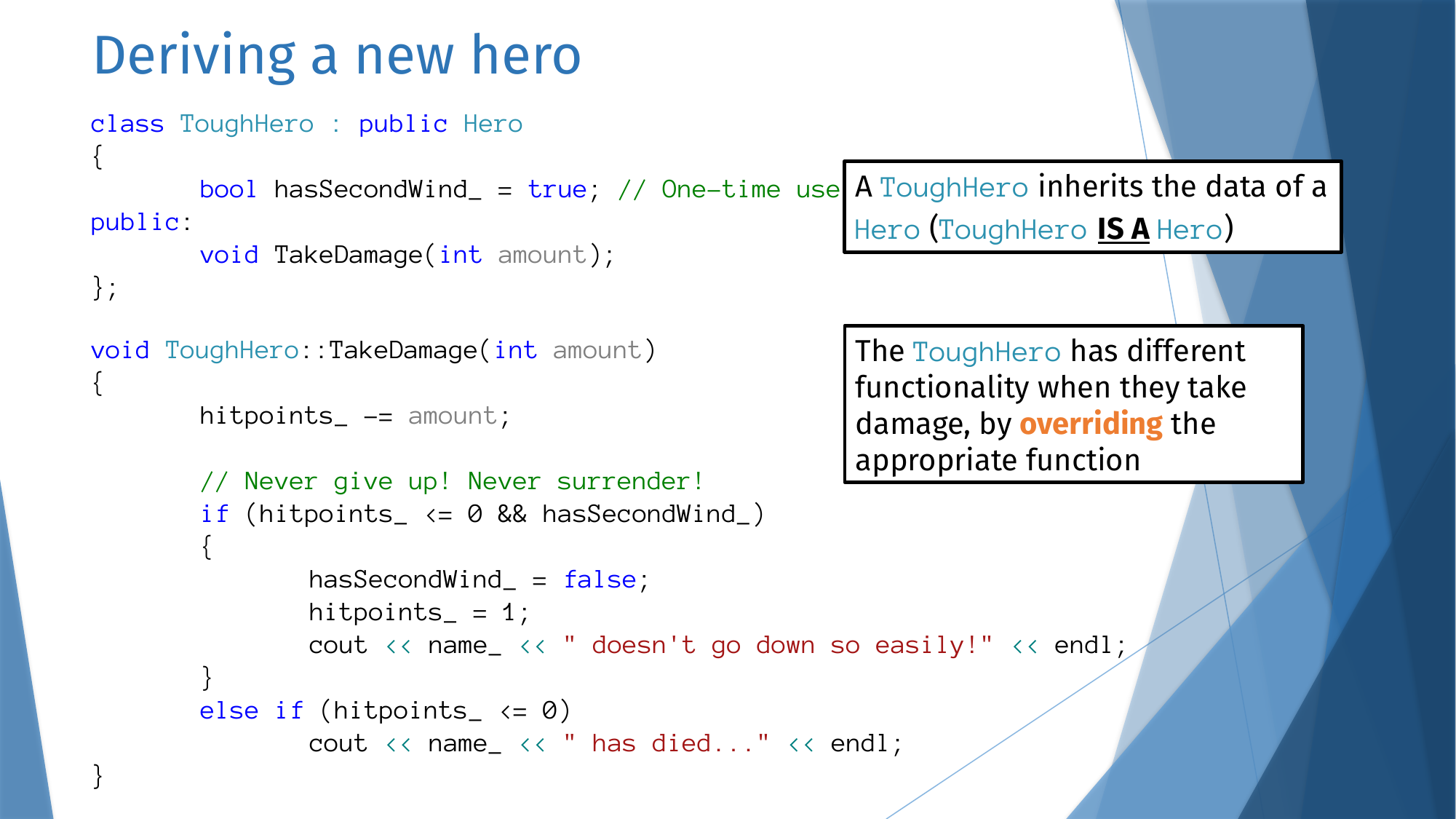

# Deriving a new hero
class ToughHero : public Hero
{
	bool hasSecondWind_ = true; // One-time use!
public:
	void TakeDamage(int amount);
};
A ToughHero inherits the data of a Hero (ToughHero IS A Hero)
void ToughHero::TakeDamage(int amount)
{
	hitpoints_ -= amount;

	// Never give up! Never surrender!
	if (hitpoints_ <= 0 && hasSecondWind_)
	{
		hasSecondWind_ = false;
		hitpoints_ = 1;
		cout << name_ << " doesn't go down so easily!" << endl;
	}
	else if (hitpoints_ <= 0)
		cout << name_ << " has died..." << endl;
}
The ToughHero has different functionality when they take damage, by overriding the appropriate function